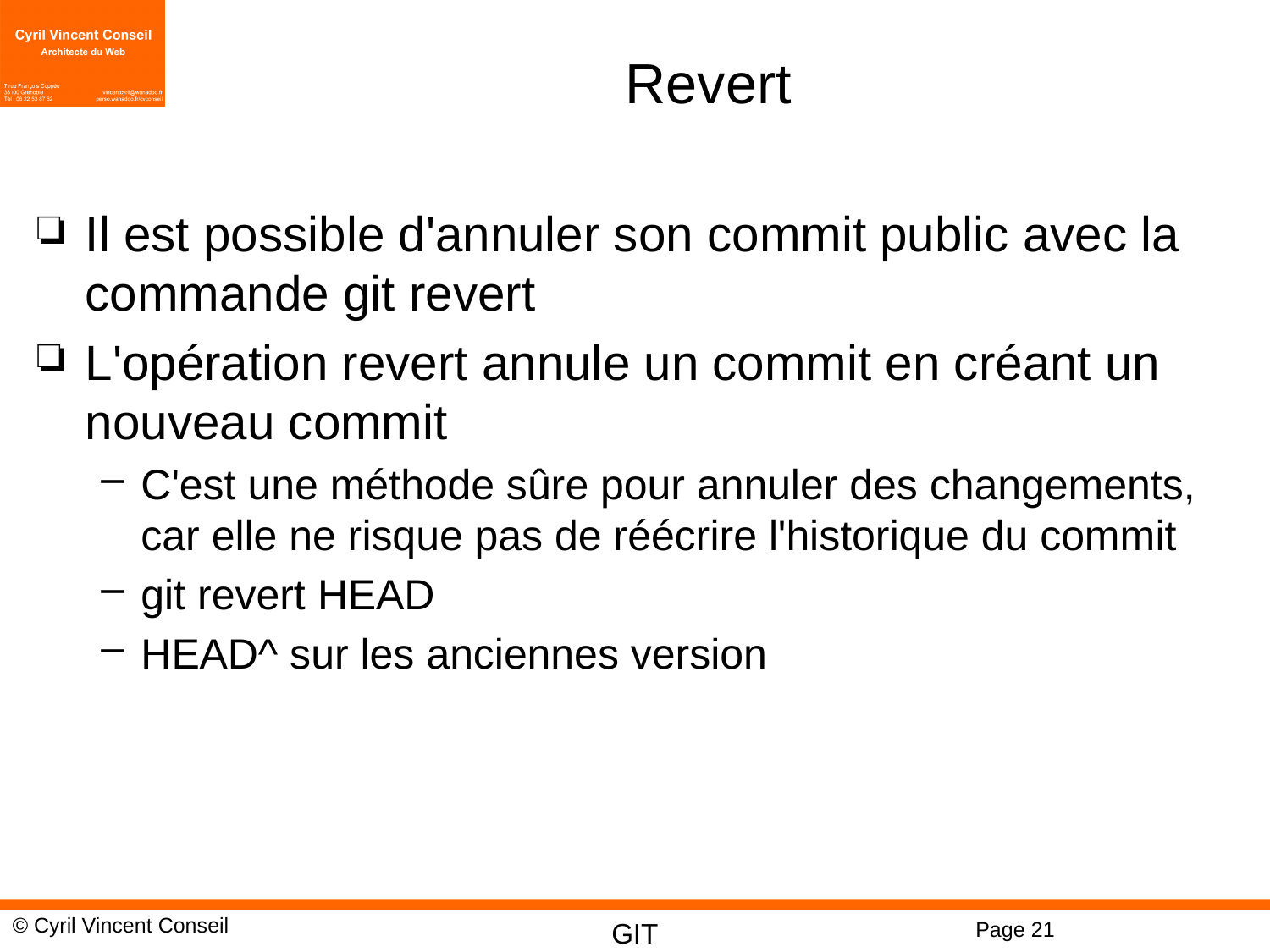

# Revert
Il est possible d'annuler son commit public avec la commande git revert
L'opération revert annule un commit en créant un nouveau commit
C'est une méthode sûre pour annuler des changements, car elle ne risque pas de réécrire l'historique du commit
git revert HEAD
HEAD^ sur les anciennes version